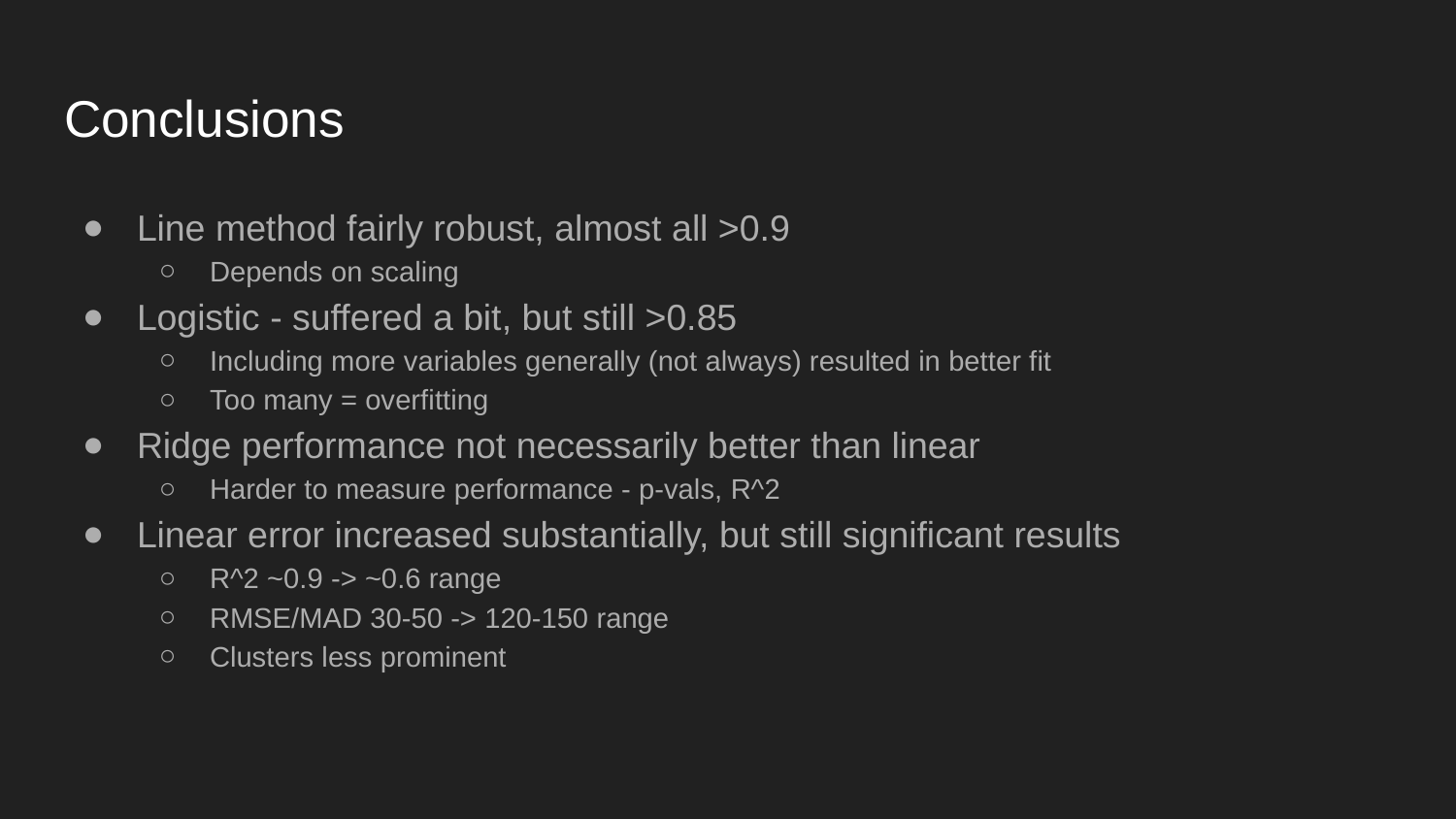

# Conclusions
Line method fairly robust, almost all >0.9
Depends on scaling
Logistic - suffered a bit, but still >0.85
Including more variables generally (not always) resulted in better fit
Too many = overfitting
Ridge performance not necessarily better than linear
Harder to measure performance - p-vals, R^2
Linear error increased substantially, but still significant results
R^2 ~0.9 -> ~0.6 range
RMSE/MAD 30-50 -> 120-150 range
Clusters less prominent